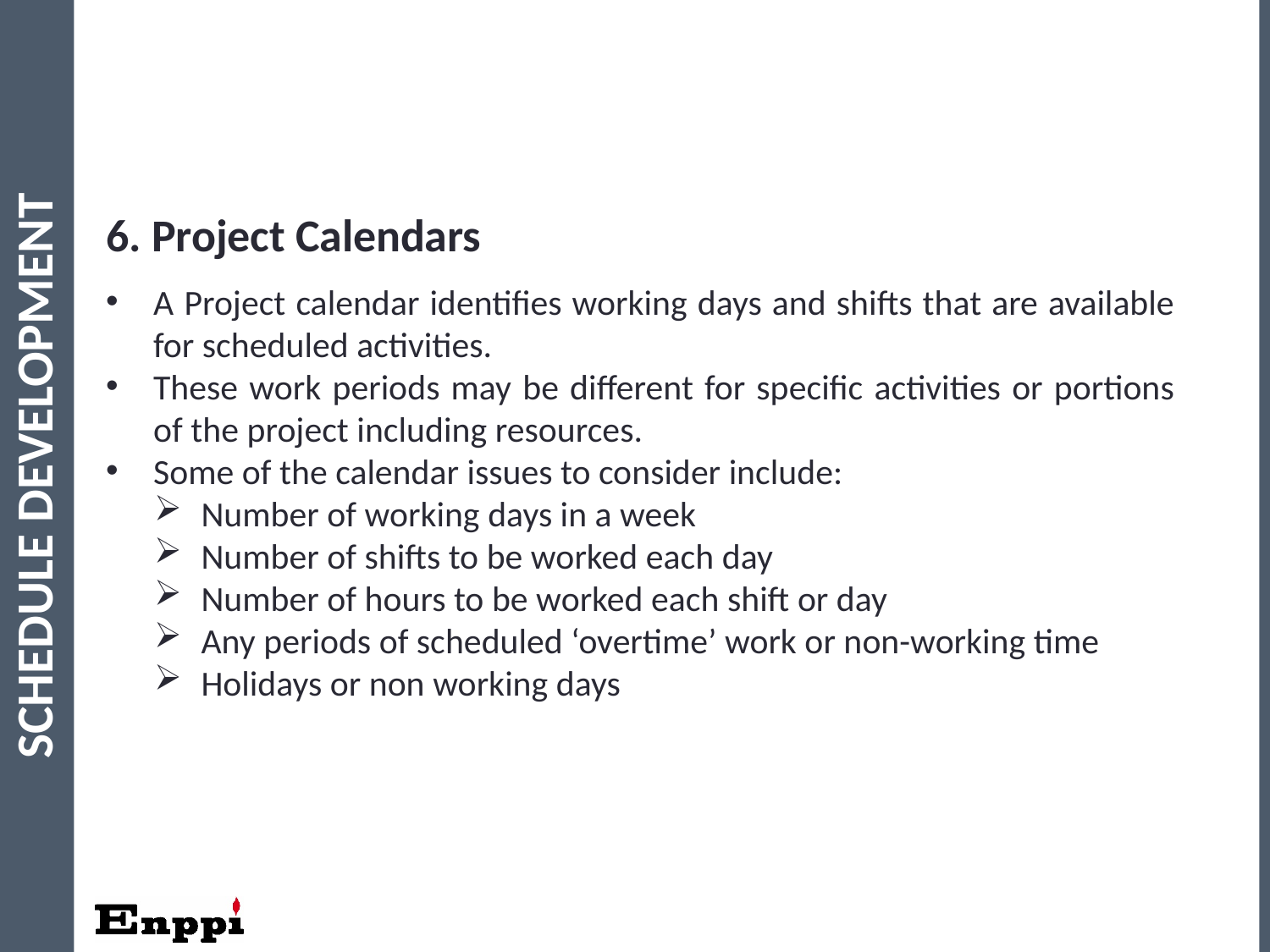

43
6. Project Calendars

A Project calendar identifies working days and shifts that are available for scheduled activities.
These work periods may be different for specific activities or portions of the project including resources.
Some of the calendar issues to consider include:
Number of working days in a week
Number of shifts to be worked each day
Number of hours to be worked each shift or day
Any periods of scheduled ‘overtime’ work or non-working time
Holidays or non working days

Schedule Development
43